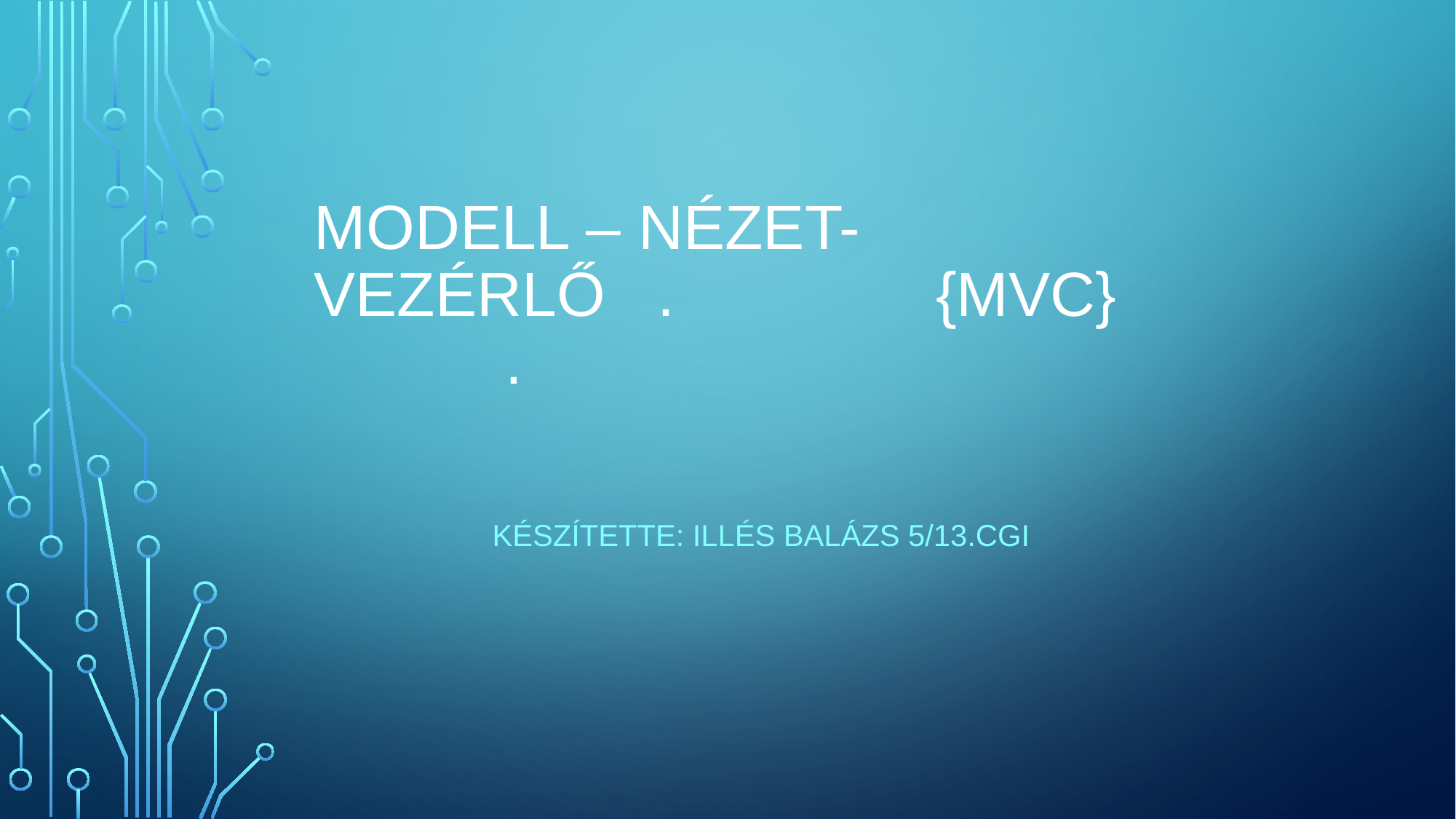

# Modell – nézet- vezérlő   .               {MVC}              .
Készítette: Illés Balázs 5/13.CGI